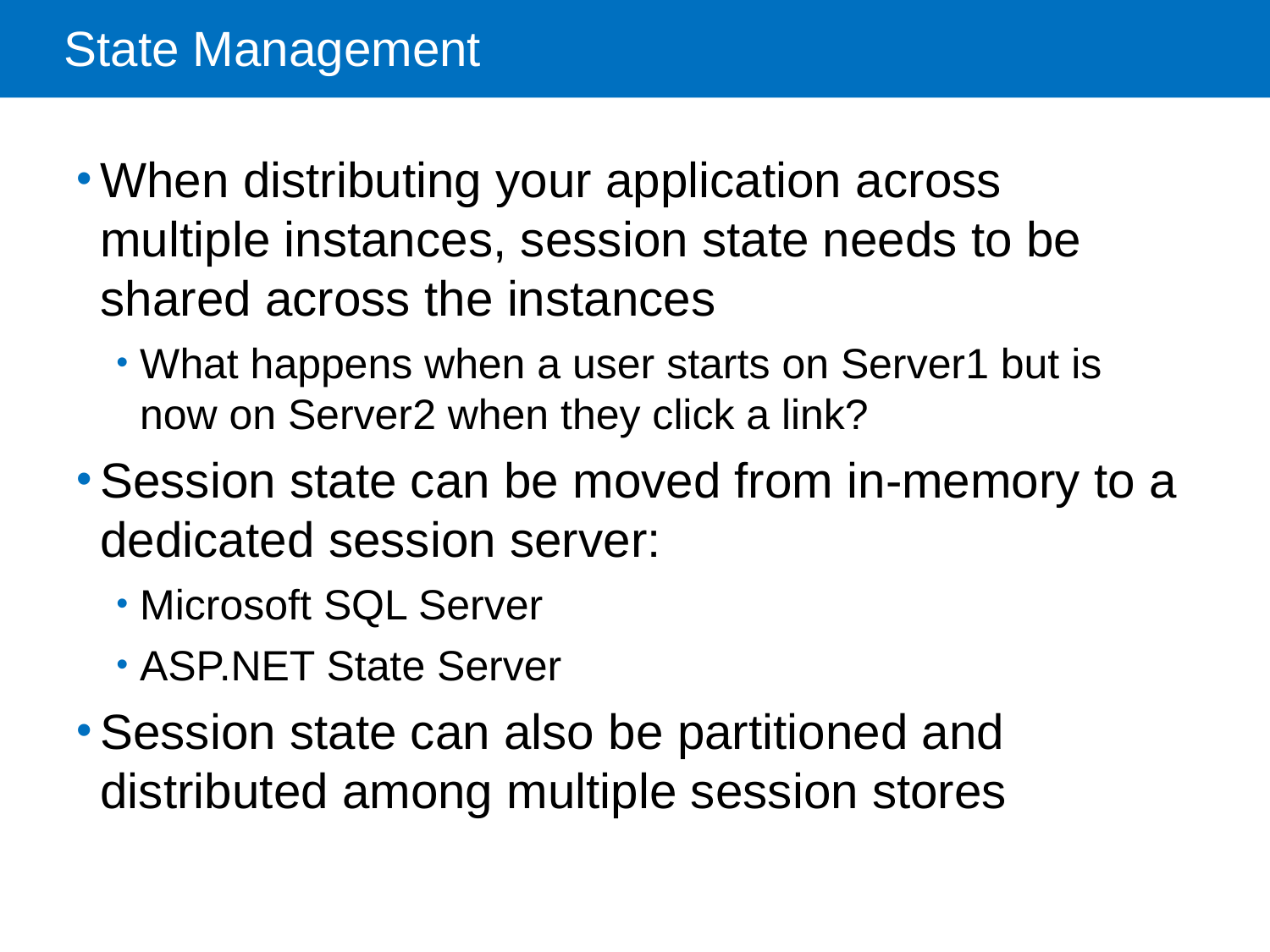

# State Management
When distributing your application across multiple instances, session state needs to be shared across the instances
What happens when a user starts on Server1 but is now on Server2 when they click a link?
Session state can be moved from in-memory to a dedicated session server:
Microsoft SQL Server
ASP.NET State Server
Session state can also be partitioned and distributed among multiple session stores